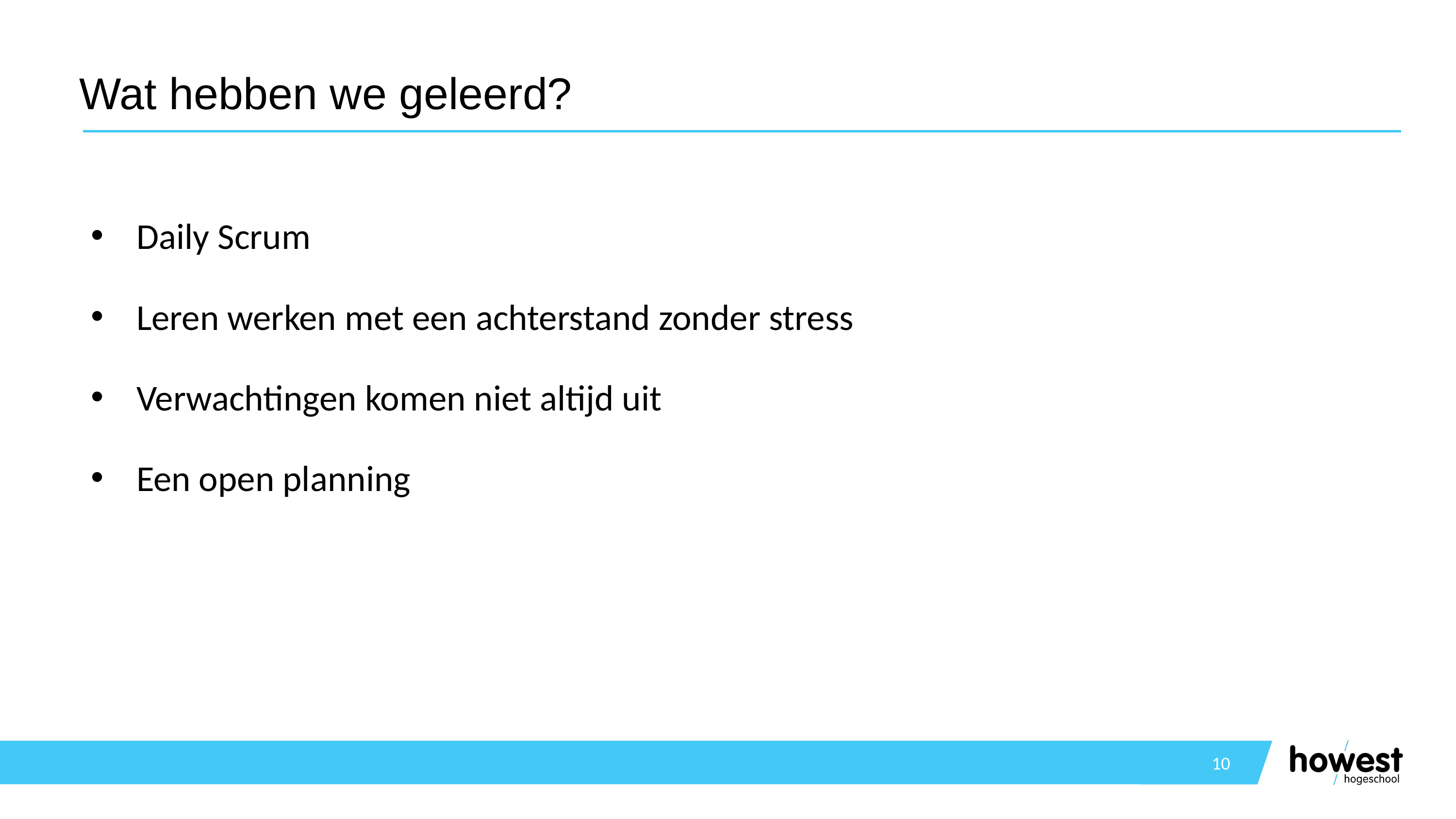

# Wat hebben we geleerd?
Daily Scrum
Leren werken met een achterstand zonder stress
Verwachtingen komen niet altijd uit
Een open planning

10